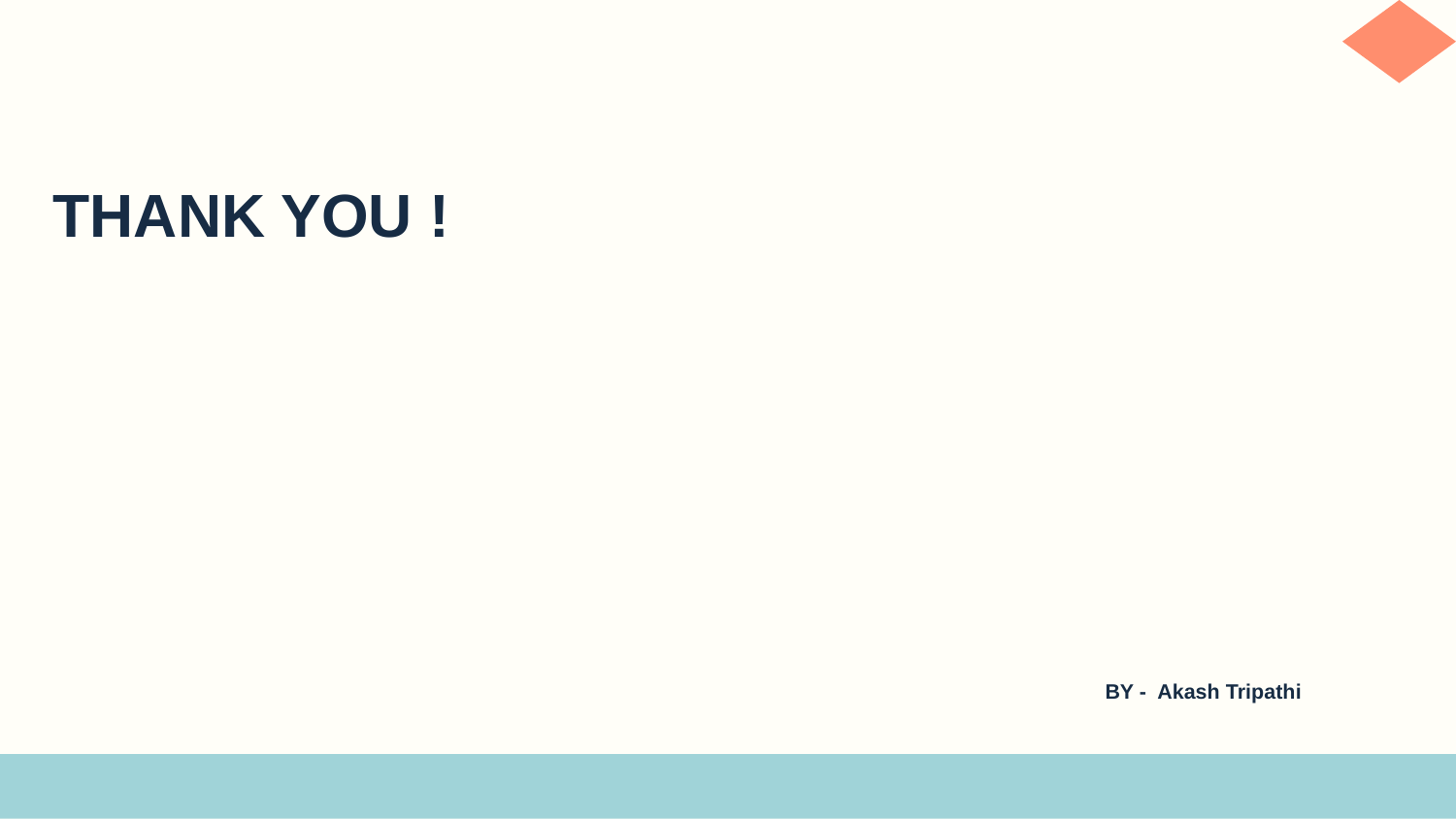

THANK YOU !
BY -  Akash Tripathi